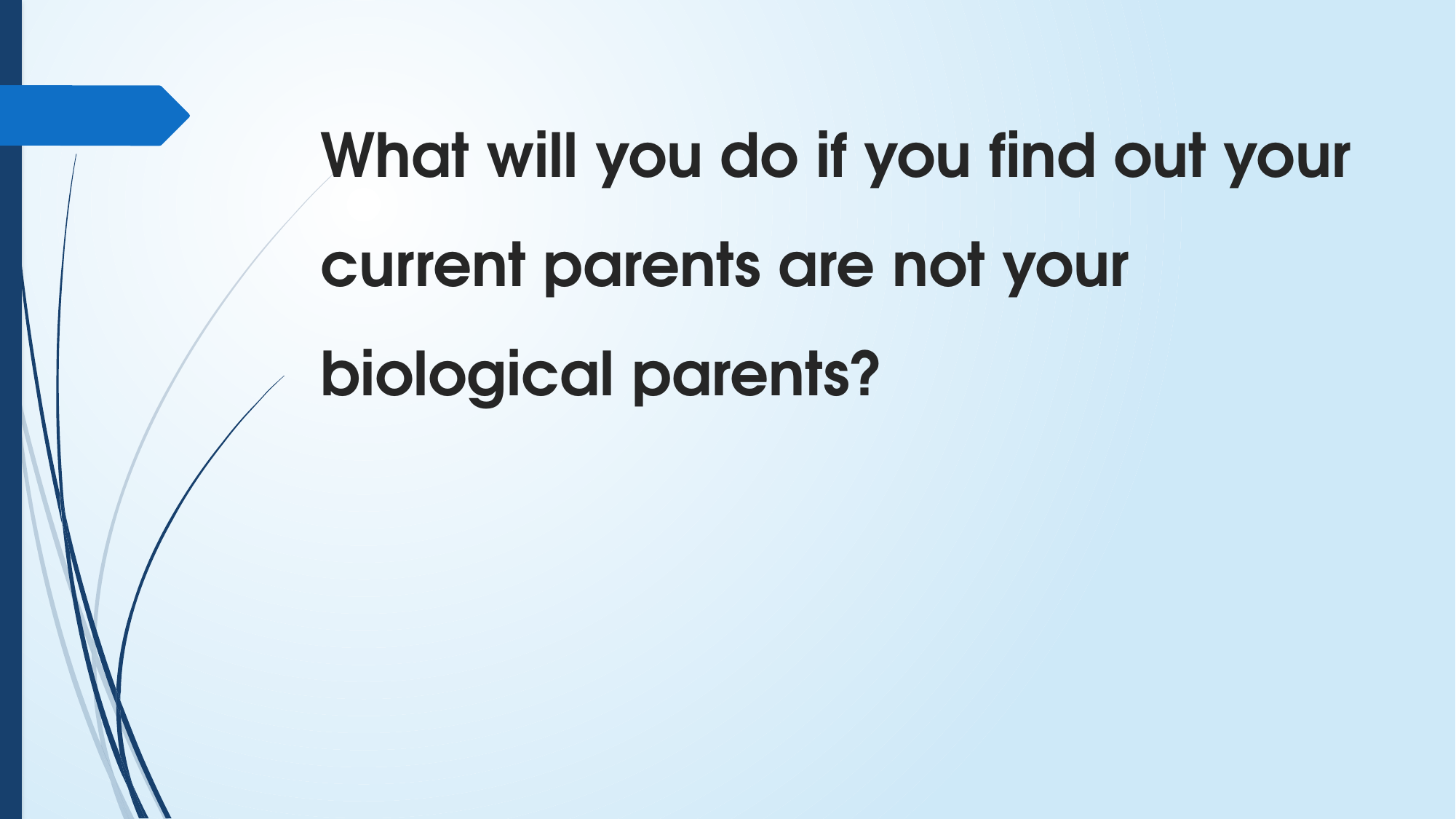

# What will you do if you find out your current parents are not your biological parents?